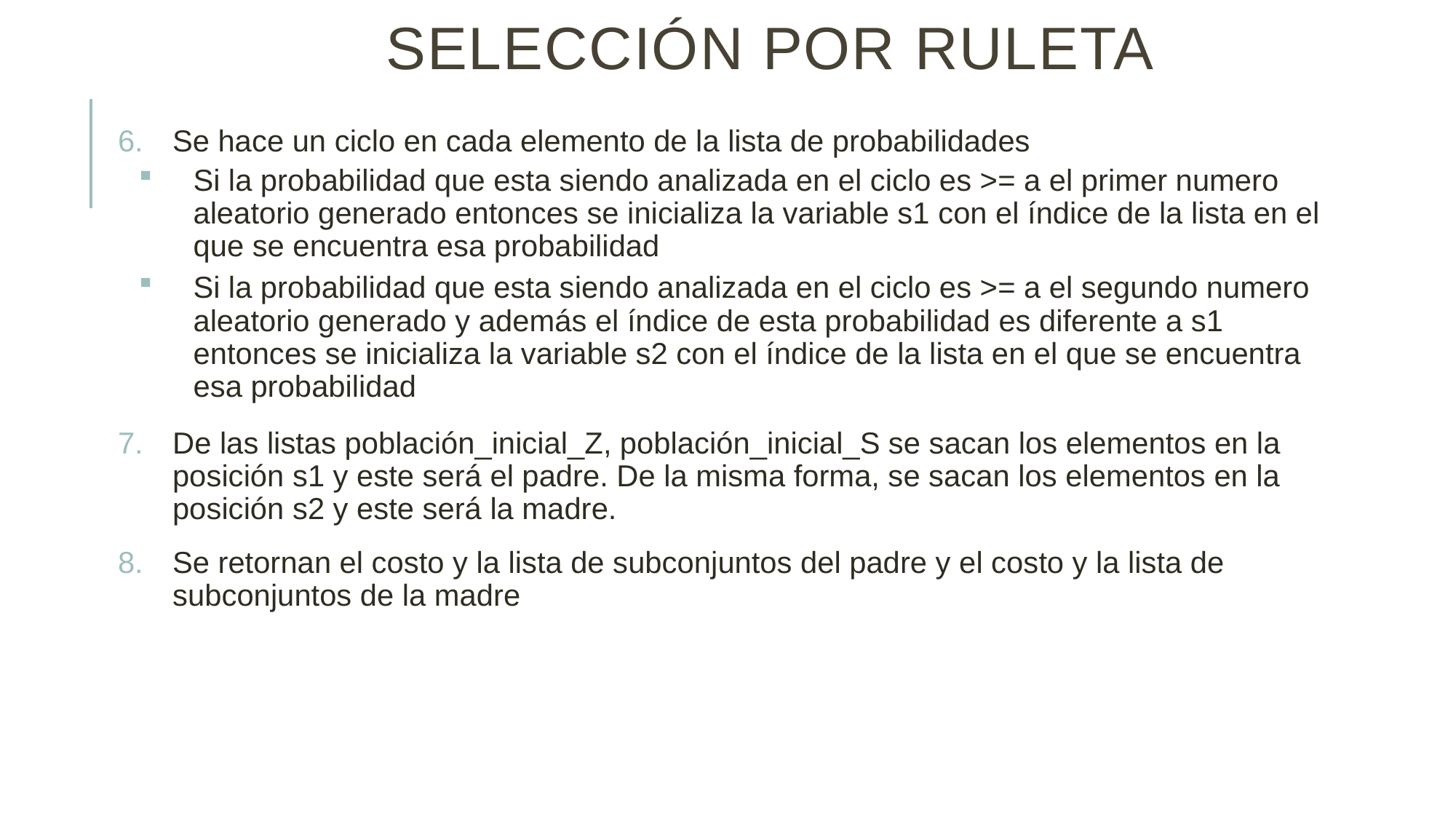

# Selección por ruleta

Se hace un ciclo en cada elemento de la lista de probabilidades
Si la probabilidad que esta siendo analizada en el ciclo es >= a el primer numero aleatorio generado entonces se inicializa la variable s1 con el índice de la lista en el que se encuentra esa probabilidad
Si la probabilidad que esta siendo analizada en el ciclo es >= a el segundo numero aleatorio generado y además el índice de esta probabilidad es diferente a s1 entonces se inicializa la variable s2 con el índice de la lista en el que se encuentra esa probabilidad
De las listas población_inicial_Z, población_inicial_S se sacan los elementos en la posición s1 y este será el padre. De la misma forma, se sacan los elementos en la posición s2 y este será la madre.
Se retornan el costo y la lista de subconjuntos del padre y el costo y la lista de subconjuntos de la madre